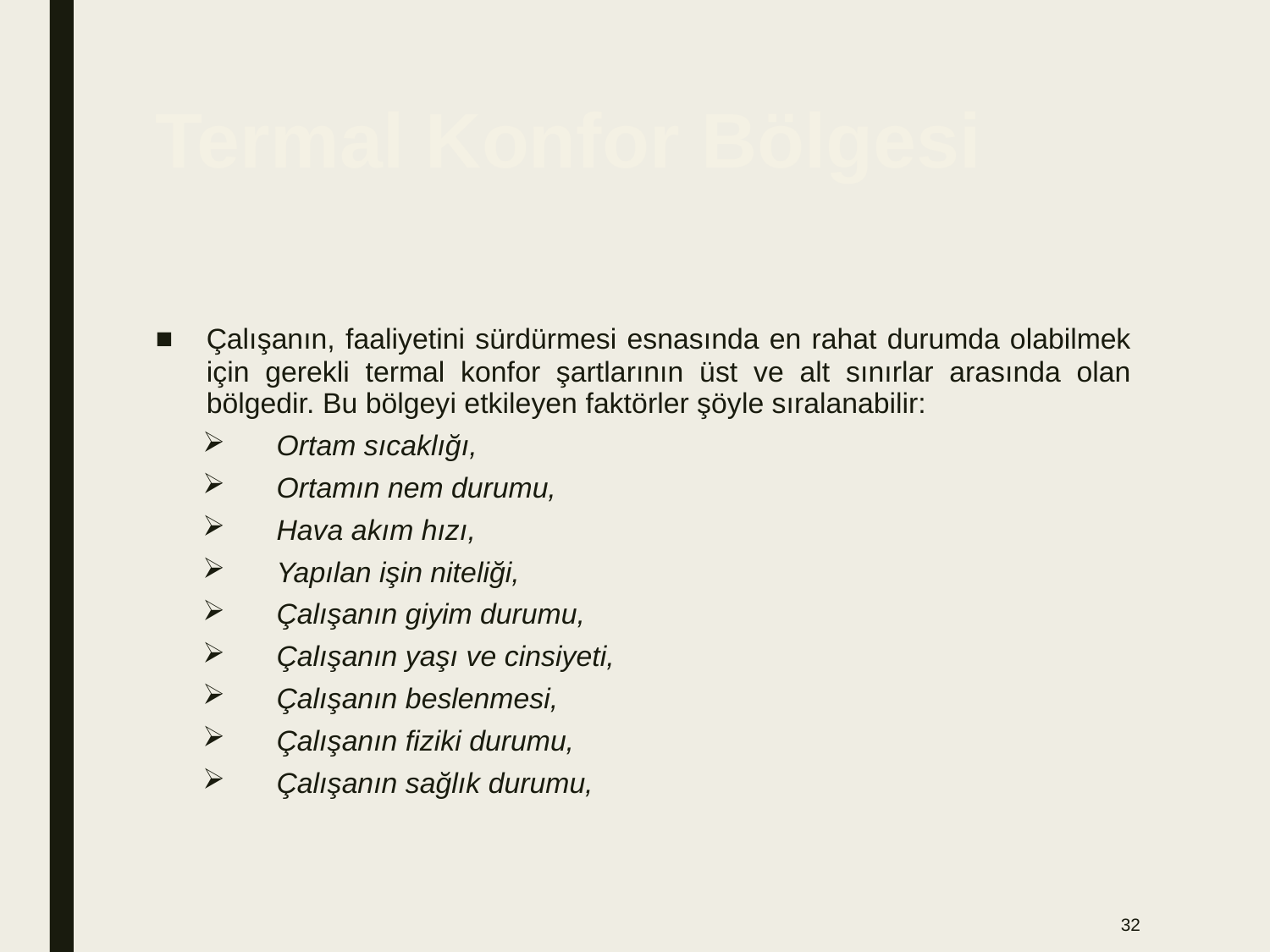

32
# Termal Konfor Bölgesi
Çalışanın, faaliyetini sürdürmesi esnasında en rahat durumda olabilmek için gerekli termal konfor şartlarının üst ve alt sınırlar arasında olan bölgedir. Bu bölgeyi etkileyen faktörler şöyle sıralanabilir:
Ortam sıcaklığı,
Ortamın nem durumu,
Hava akım hızı,
Yapılan işin niteliği,
Çalışanın giyim durumu,
Çalışanın yaşı ve cinsiyeti,
Çalışanın beslenmesi,
Çalışanın fiziki durumu,
Çalışanın sağlık durumu,